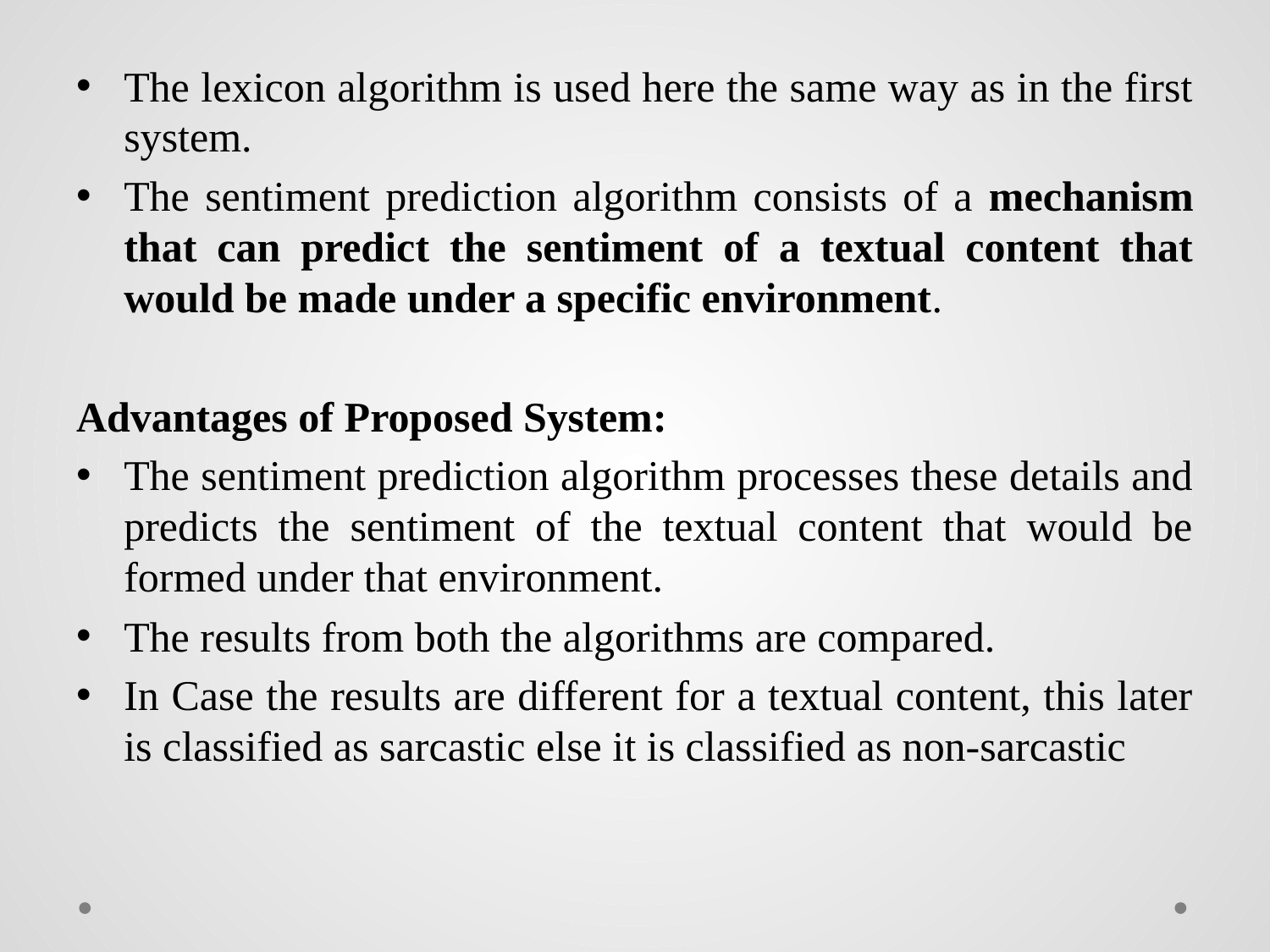

The lexicon algorithm is used here the same way as in the first system.
The sentiment prediction algorithm consists of a mechanism that can predict the sentiment of a textual content that would be made under a specific environment.

Advantages of Proposed System:
The sentiment prediction algorithm processes these details and predicts the sentiment of the textual content that would be formed under that environment.
The results from both the algorithms are compared.
In Case the results are different for a textual content, this later is classified as sarcastic else it is classified as non-sarcastic